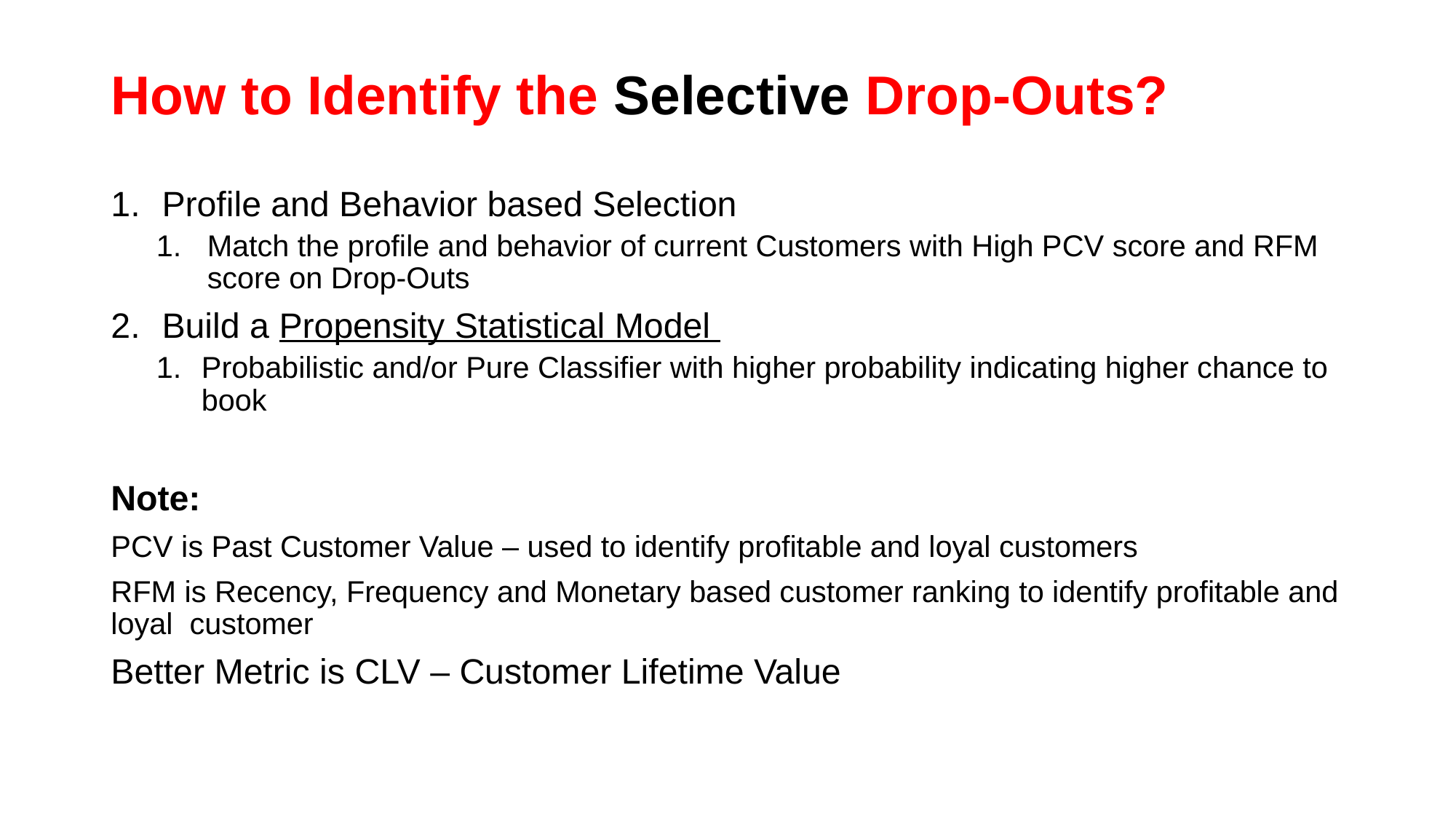

# How to Identify the Selective Drop-Outs?
Profile and Behavior based Selection
Match the profile and behavior of current Customers with High PCV score and RFM score on Drop-Outs
Build a Propensity Statistical Model
Probabilistic and/or Pure Classifier with higher probability indicating higher chance to book

Note:
PCV is Past Customer Value – used to identify profitable and loyal customers
RFM is Recency, Frequency and Monetary based customer ranking to identify profitable and loyal  customer
Better Metric is CLV – Customer Lifetime Value